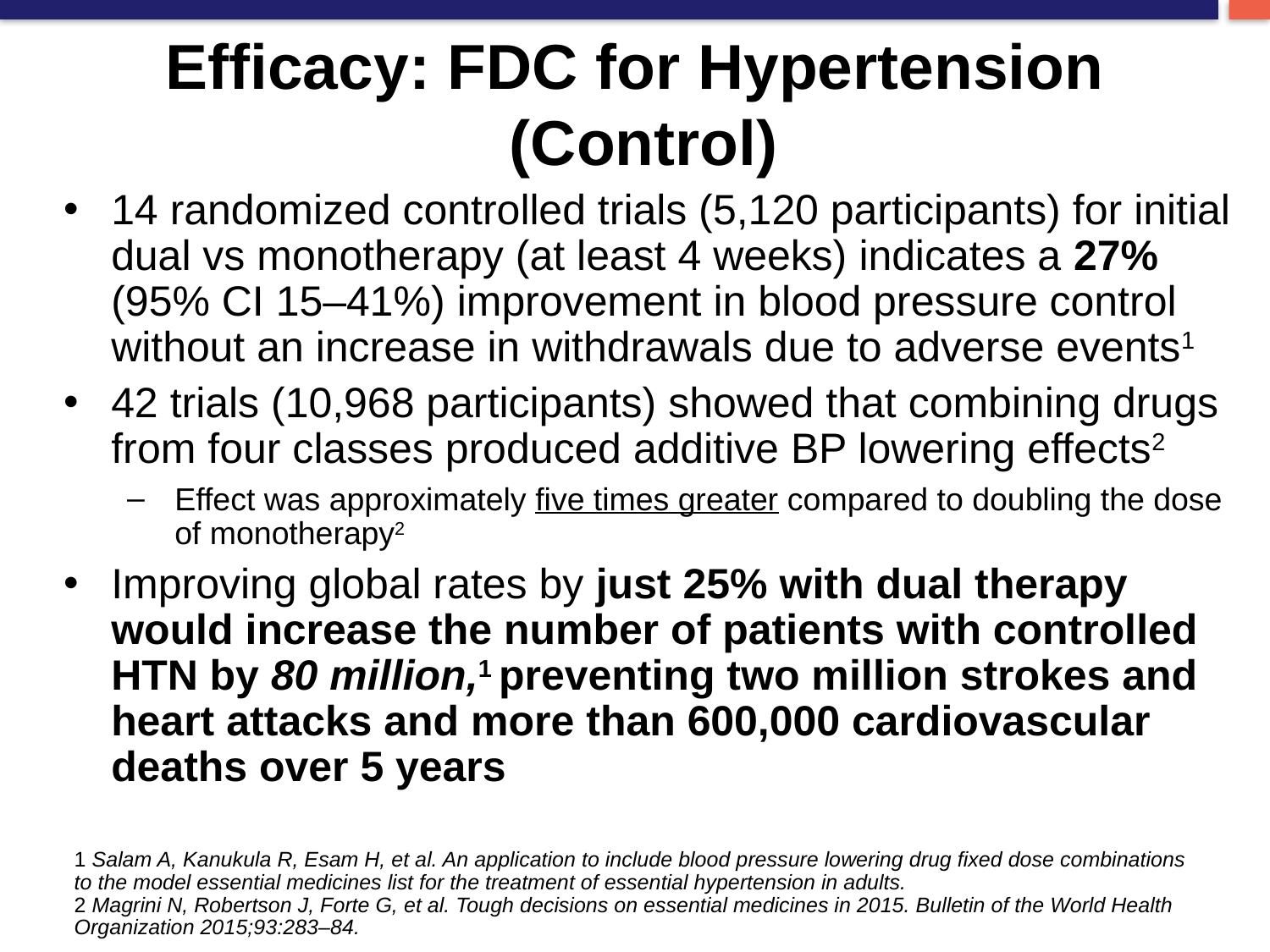

# Efficacy: FDC for Hypertension (Control)
14 randomized controlled trials (5,120 participants) for initial dual vs monotherapy (at least 4 weeks) indicates a 27% (95% CI 15–41%) improvement in blood pressure control without an increase in withdrawals due to adverse events1
42 trials (10,968 participants) showed that combining drugs from four classes produced additive BP lowering effects2
Effect was approximately five times greater compared to doubling the dose of monotherapy2
Improving global rates by just 25% with dual therapy would increase the number of patients with controlled HTN by 80 million,1 preventing two million strokes and heart attacks and more than 600,000 cardiovascular deaths over 5 years
1 Salam A, Kanukula R, Esam H, et al. An application to include blood pressure lowering drug fixed dose combinations to the model essential medicines list for the treatment of essential hypertension in adults.
2 Magrini N, Robertson J, Forte G, et al. Tough decisions on essential medicines in 2015. Bulletin of the World Health Organization 2015;93:283–84.